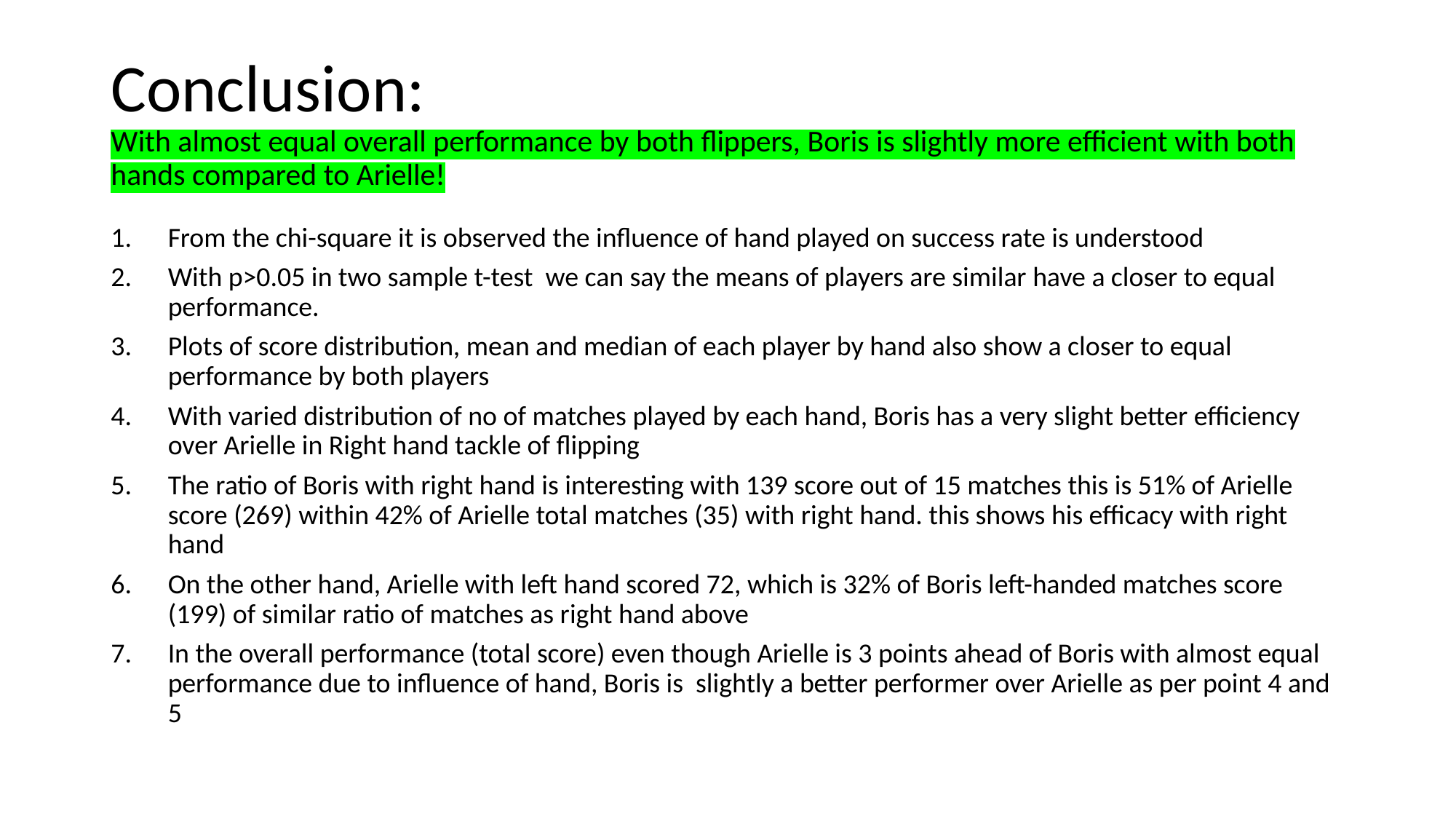

# Conclusion: With almost equal overall performance by both flippers, Boris is slightly more efficient with both hands compared to Arielle!
From the chi-square it is observed the influence of hand played on success rate is understood
With p>0.05 in two sample t-test  we can say the means of players are similar have a closer to equal performance.
Plots of score distribution, mean and median of each player by hand also show a closer to equal performance by both players
With varied distribution of no of matches played by each hand, Boris has a very slight better efficiency over Arielle in Right hand tackle of flipping
The ratio of Boris with right hand is interesting with 139 score out of 15 matches this is 51% of Arielle score (269) within 42% of Arielle total matches (35) with right hand. this shows his efficacy with right hand
On the other hand, Arielle with left hand scored 72, which is 32% of Boris left-handed matches score (199) of similar ratio of matches as right hand above
In the overall performance (total score) even though Arielle is 3 points ahead of Boris with almost equal performance due to influence of hand, Boris is  slightly a better performer over Arielle as per point 4 and 5